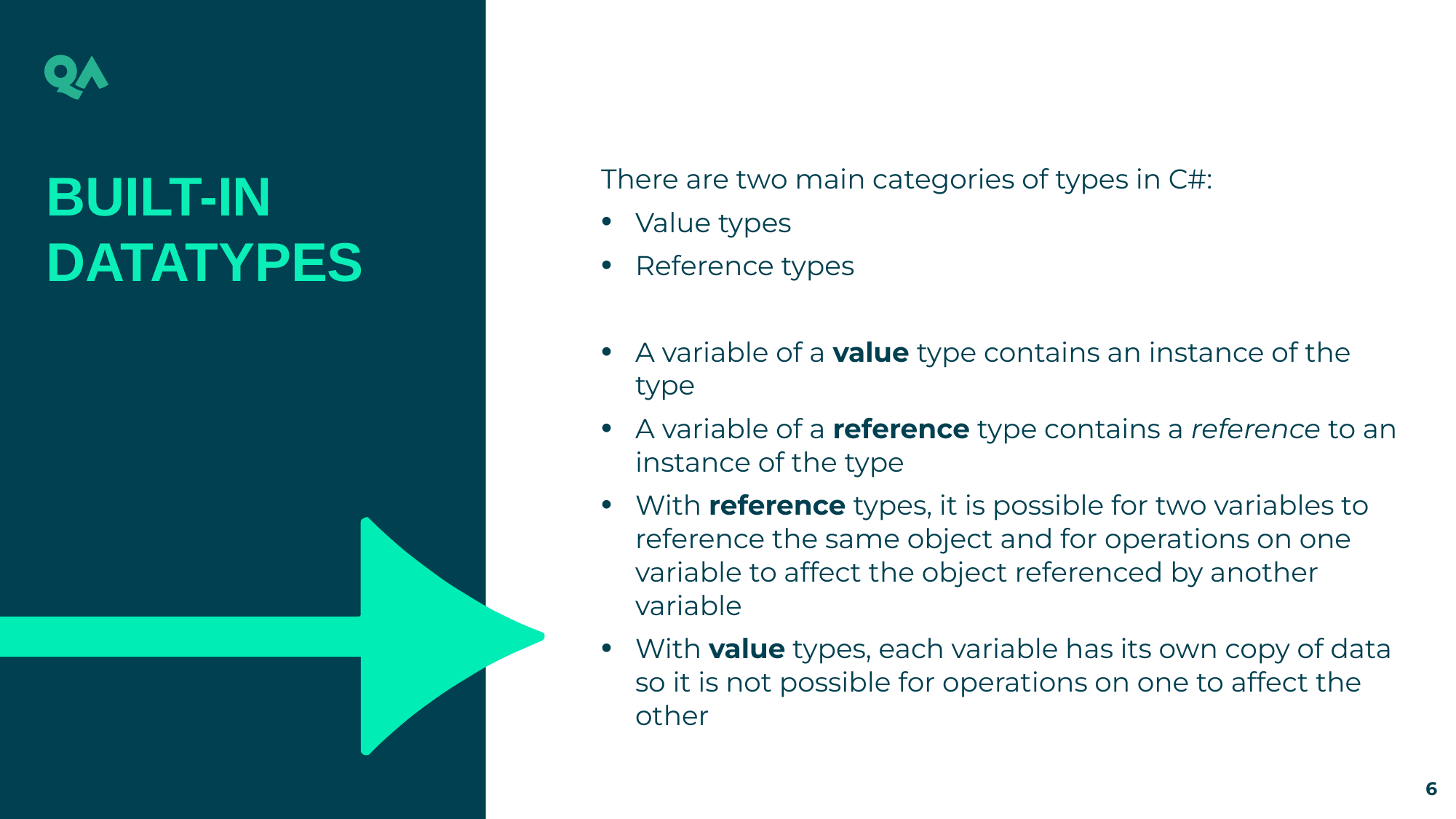

Built-in Datatypes
There are two main categories of types in C#:
Value types
Reference types

A variable of a value type contains an instance of the type
A variable of a reference type contains a reference to an instance of the type
With reference types, it is possible for two variables to reference the same object and for operations on one variable to affect the object referenced by another variable
With value types, each variable has its own copy of data so it is not possible for operations on one to affect the other
6